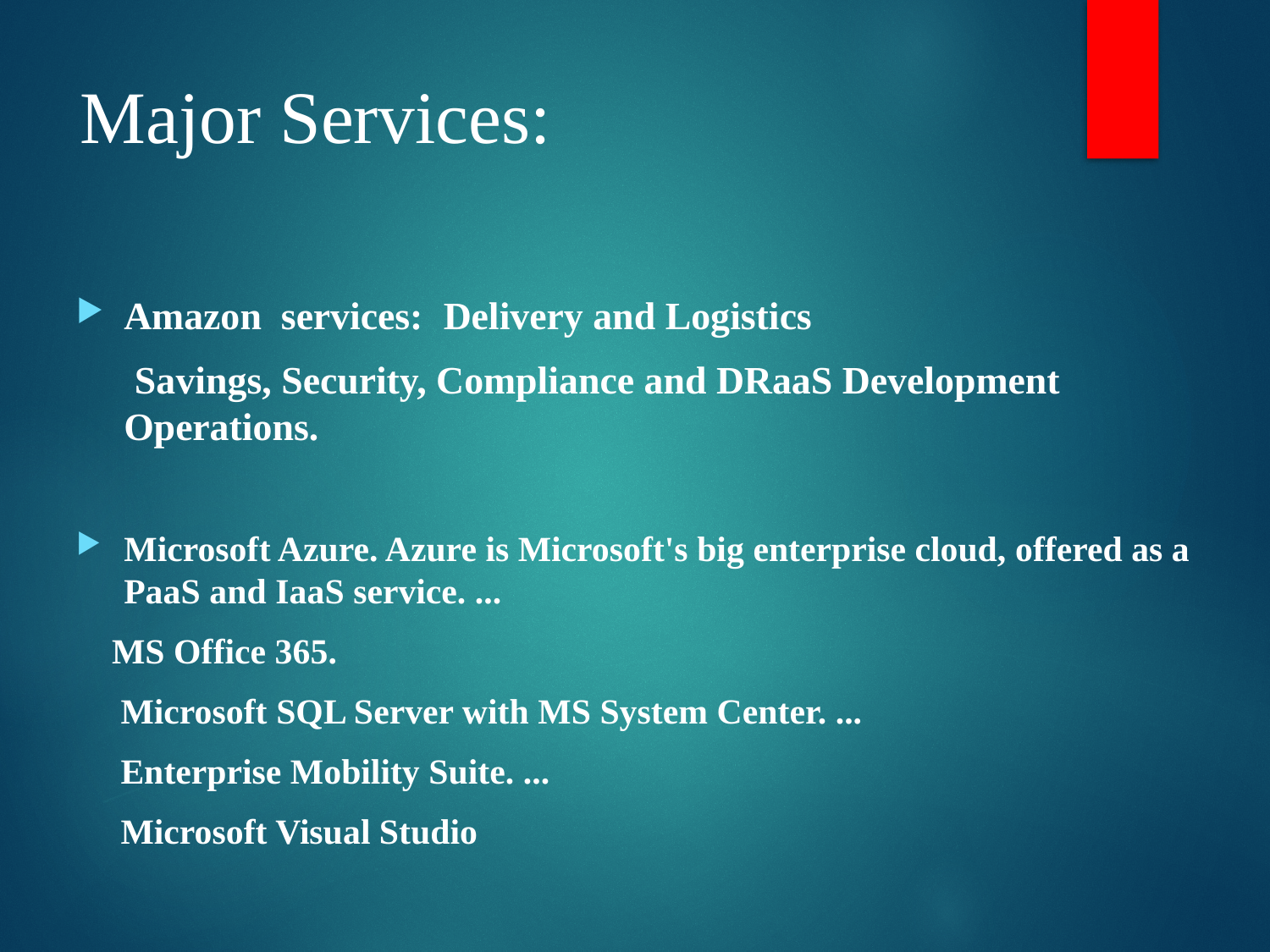

# Major Services:
Amazon  services:  Delivery and Logistics
      Savings, Security, Compliance and DRaaS Development Operations.

Microsoft Azure. Azure is Microsoft's big enterprise cloud, offered as a PaaS and IaaS service. ...
    MS Office 365.
     Microsoft SQL Server with MS System Center. ...
     Enterprise Mobility Suite. ...
     Microsoft Visual Studio